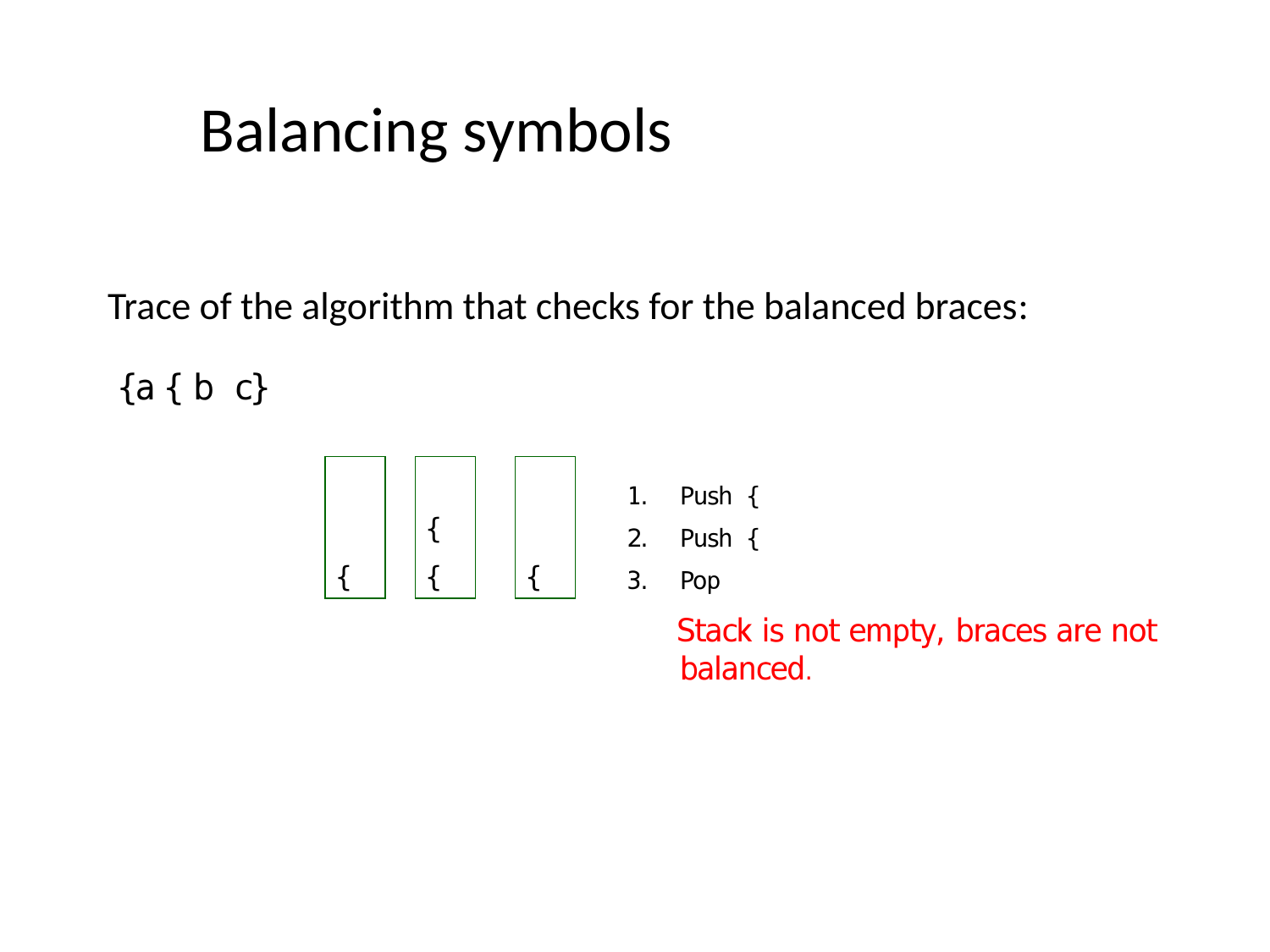

Balancing symbols
Trace of the algorithm that checks for the balanced braces:
{a { b  c}

{

{
{

{
Push  {
Push  {
Pop
     Stack is not empty, braces are not balanced.